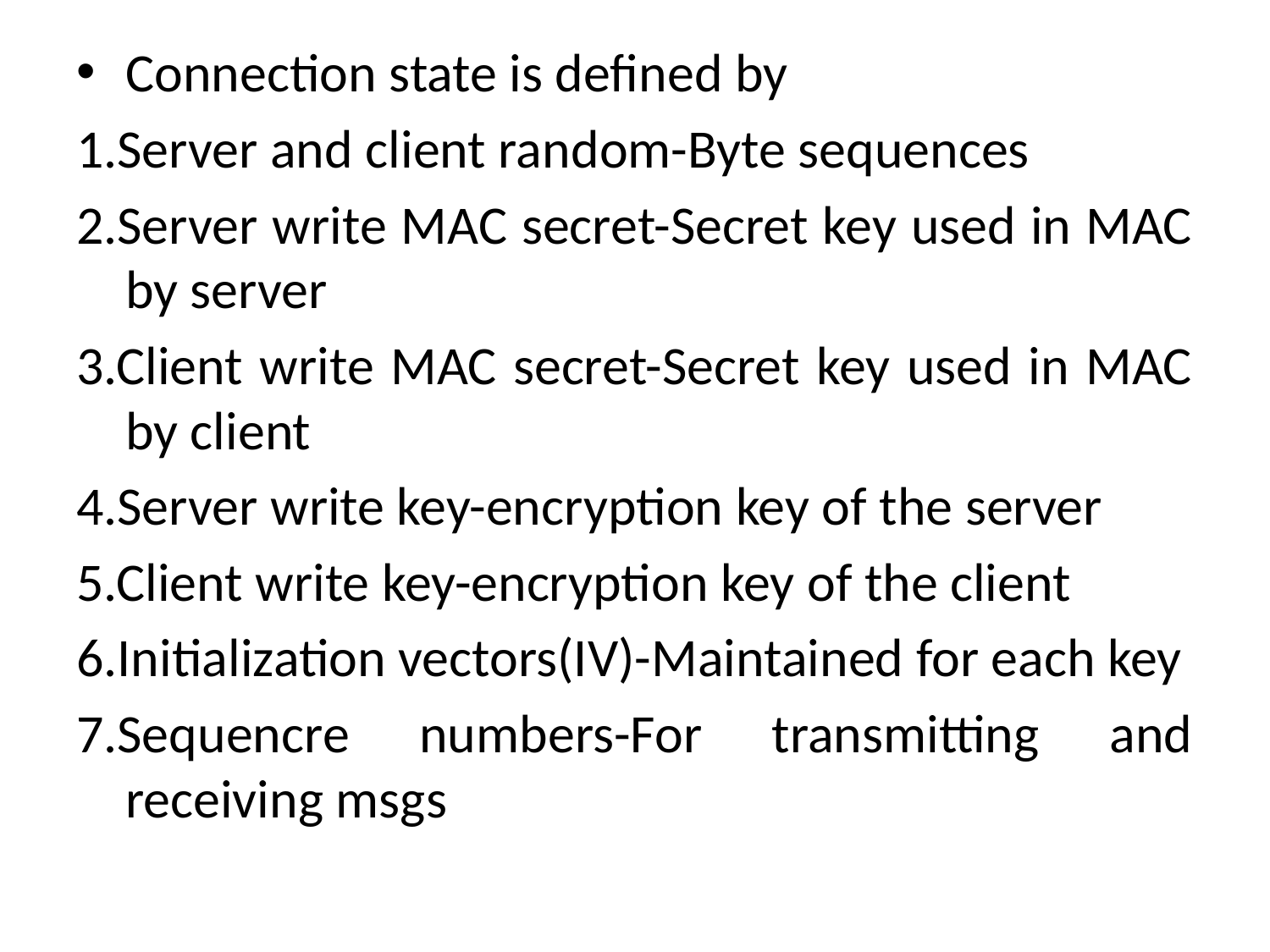

Connection state is defined by
1.Server and client random-Byte sequences
2.Server write MAC secret-Secret key used in MAC by server
3.Client write MAC secret-Secret key used in MAC by client
4.Server write key-encryption key of the server
5.Client write key-encryption key of the client
6.Initialization vectors(IV)-Maintained for each key
7.Sequencre numbers-For transmitting and receiving msgs